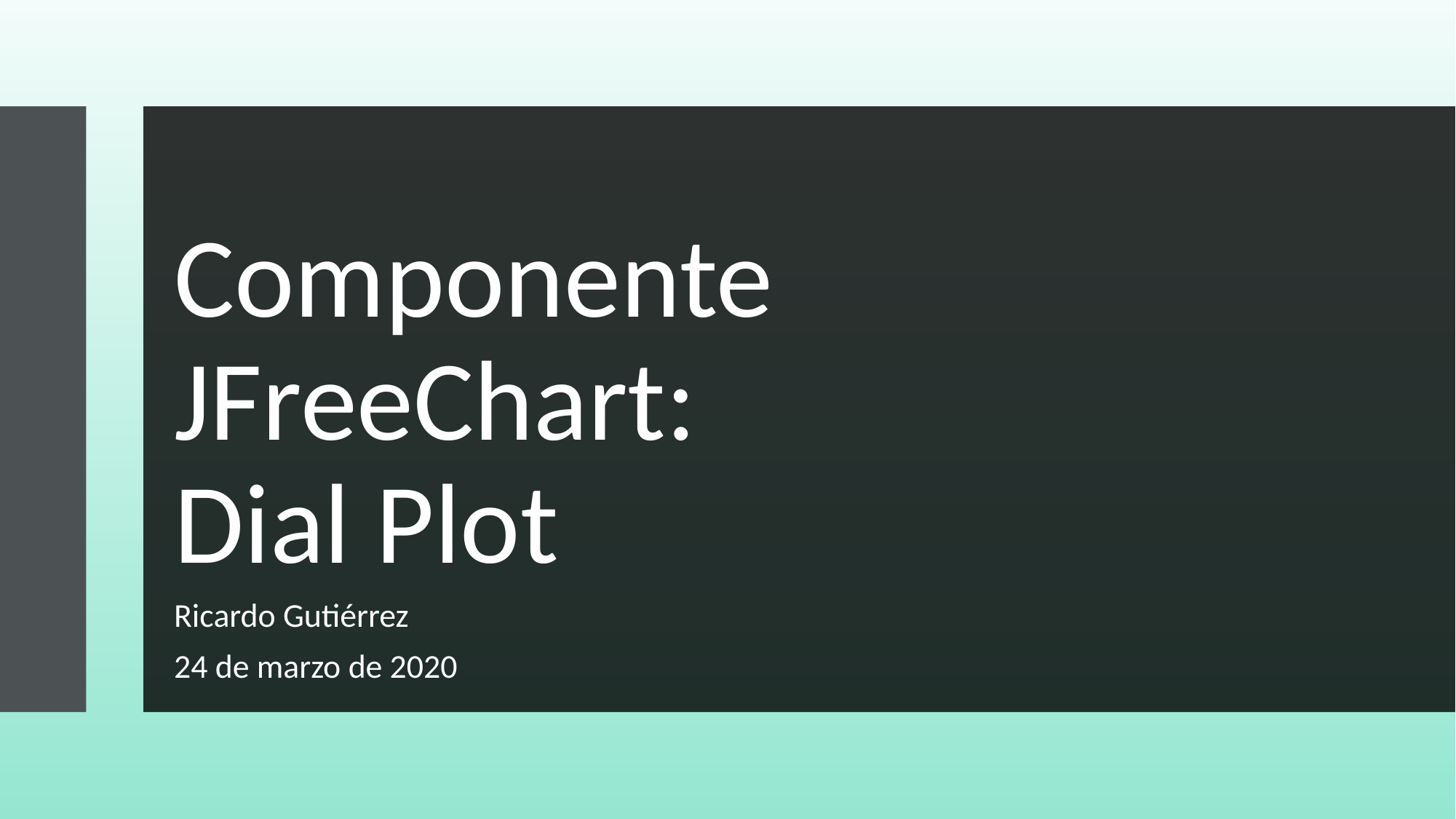

# Componente JFreeChart: Dial Plot
Ricardo Gutiérrez
24 de marzo de 2020